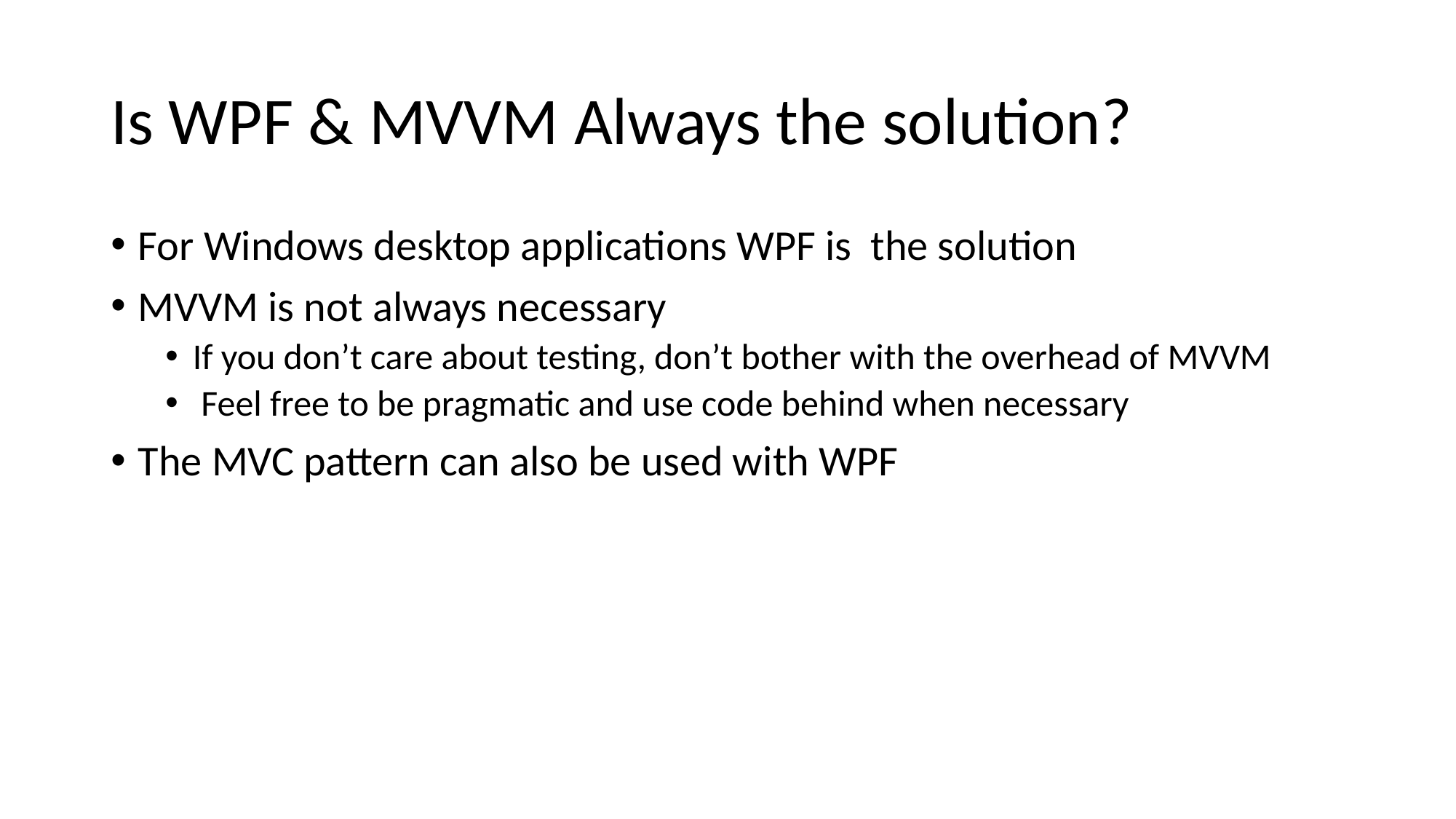

# Is WPF & MVVM Always the solution?
For Windows desktop applications WPF is  the solution
MVVM is not always necessary
If you don’t care about testing, don’t bother with the overhead of MVVM
 Feel free to be pragmatic and use code behind when necessary
The MVC pattern can also be used with WPF